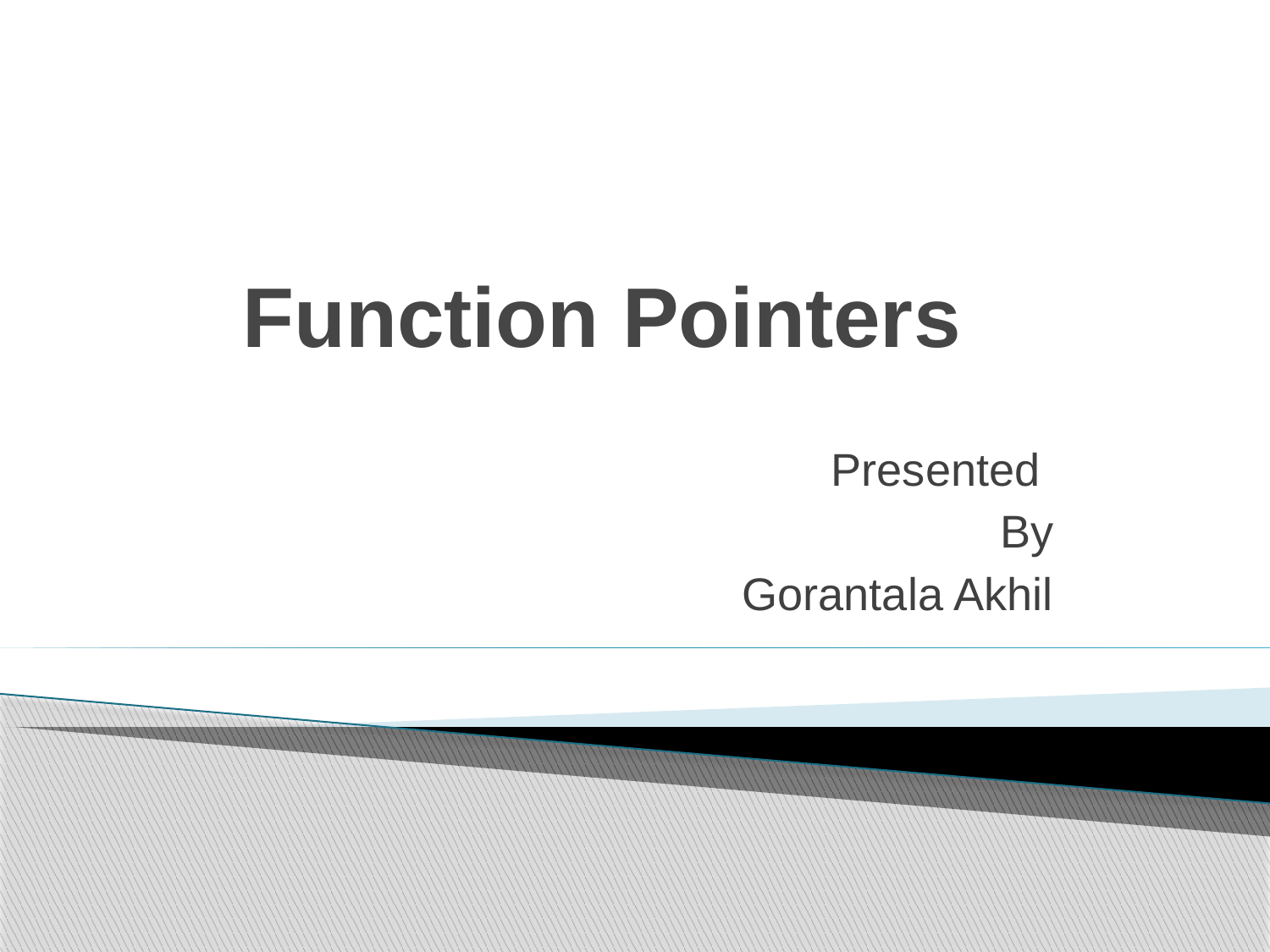

# Function Pointers
Presented
By
Gorantala Akhil